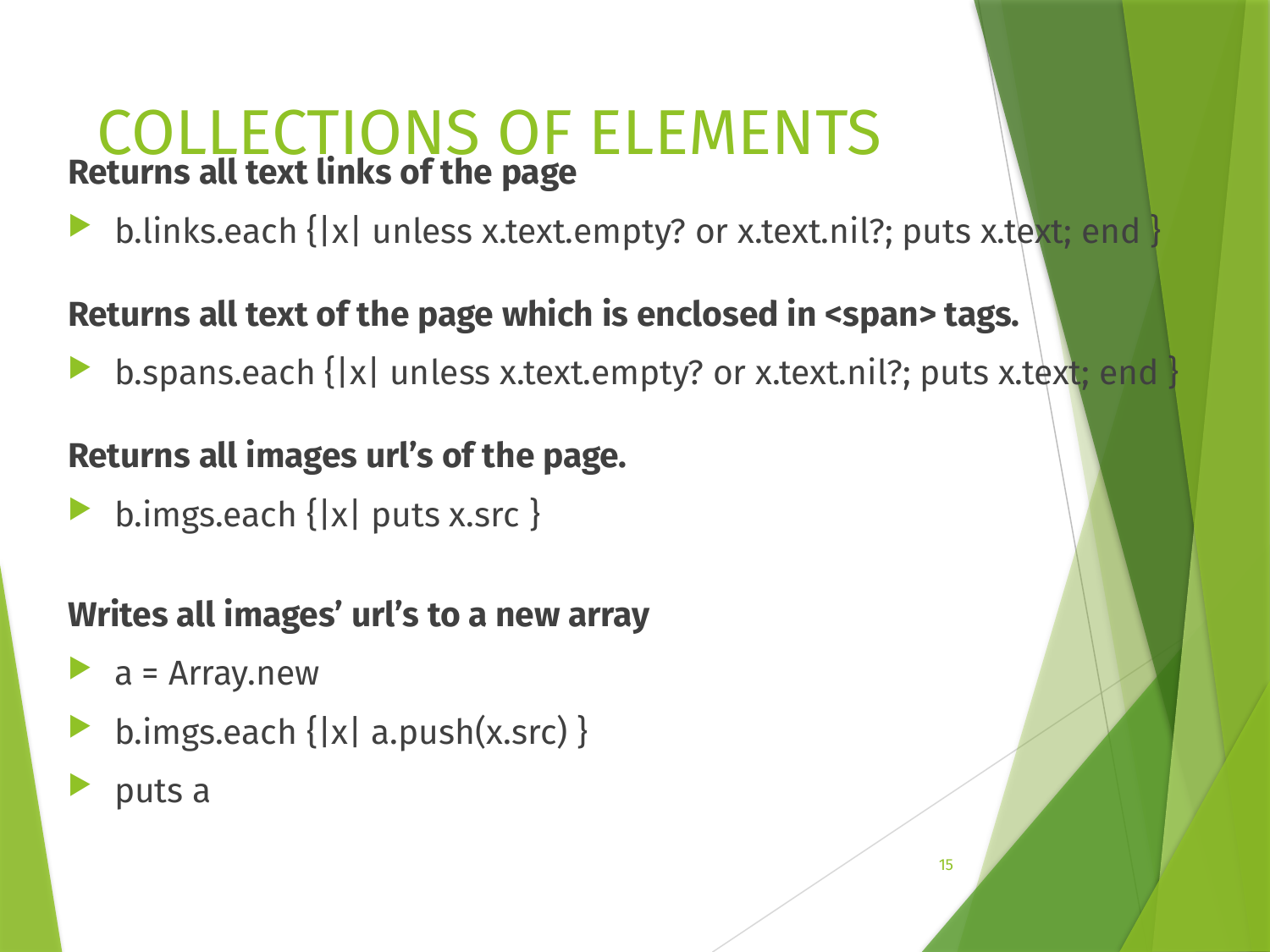

# COLLECTIONS OF ELEMENTS

Returns all text links of the page
b.links.each {|x| unless x.text.empty? or x.text.nil?; puts x.text; end }

Returns all text of the page which is enclosed in <span> tags.
b.spans.each {|x| unless x.text.empty? or x.text.nil?; puts x.text; end }

Returns all images url’s of the page.
b.imgs.each {|x| puts x.src }

Writes all images’ url’s to a new array
a = Array.new
b.imgs.each {|x| a.push(x.src) }
puts a

15